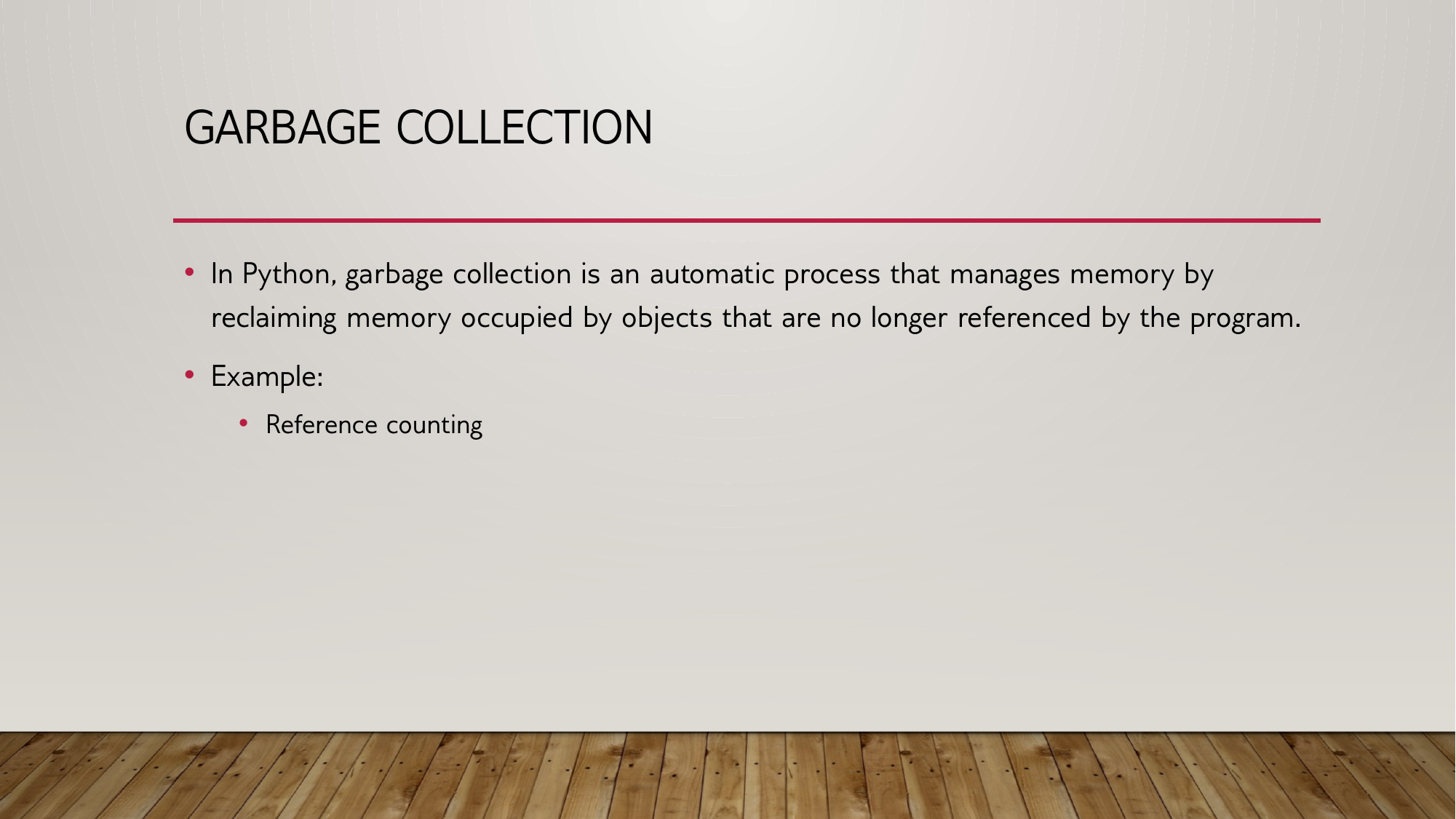

# Garbage collection
In Python, garbage collection is an automatic process that manages memory by reclaiming memory occupied by objects that are no longer referenced by the program.
Example:
Reference counting